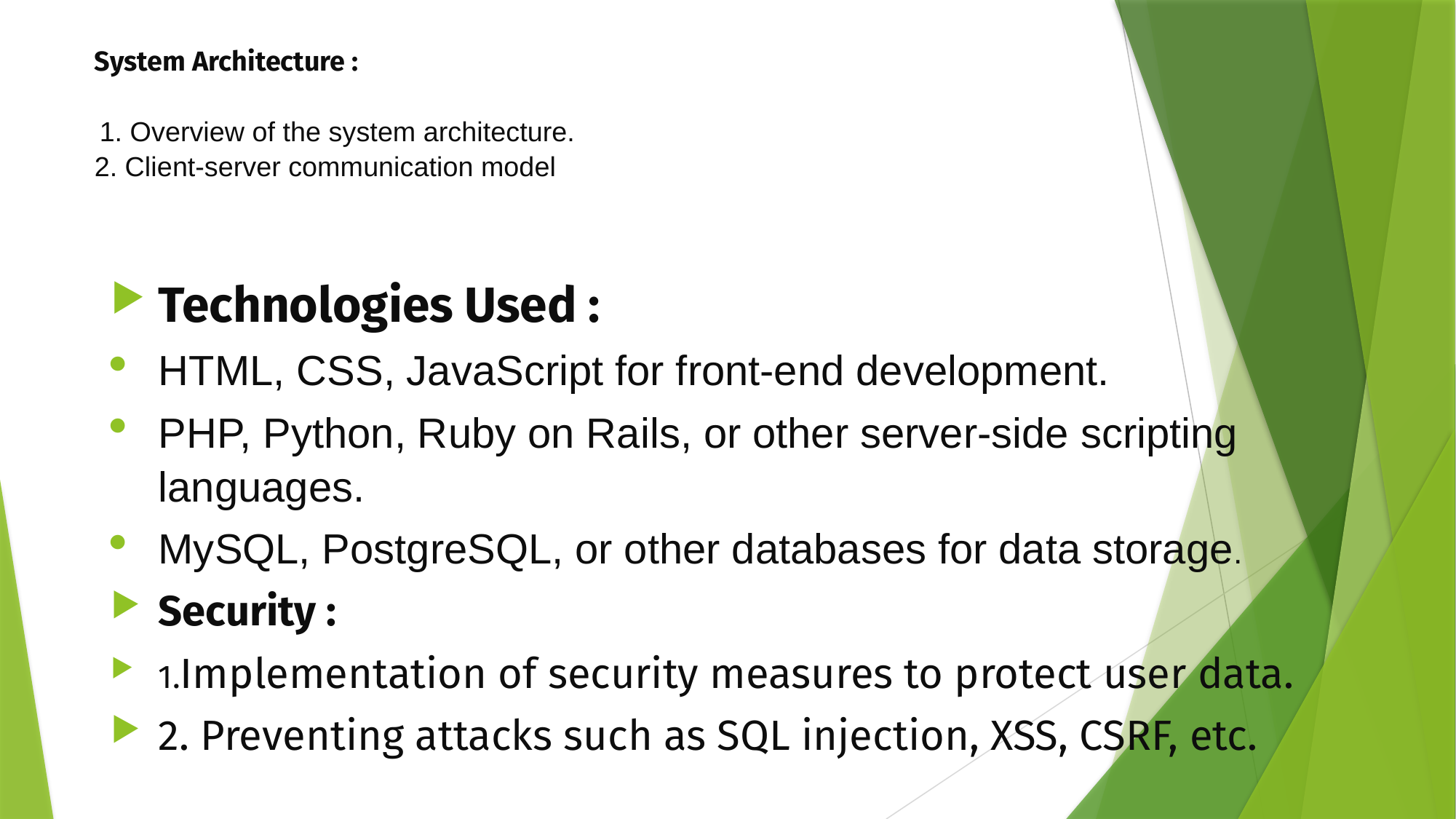

# System Architecture :   1. Overview of the system architecture. 2. Client-server communication model
Technologies Used :
HTML, CSS, JavaScript for front-end development.
PHP, Python, Ruby on Rails, or other server-side scripting languages.
MySQL, PostgreSQL, or other databases for data storage.
Security :
1.Implementation of security measures to protect user data.
2. Preventing attacks such as SQL injection, XSS, CSRF, etc.